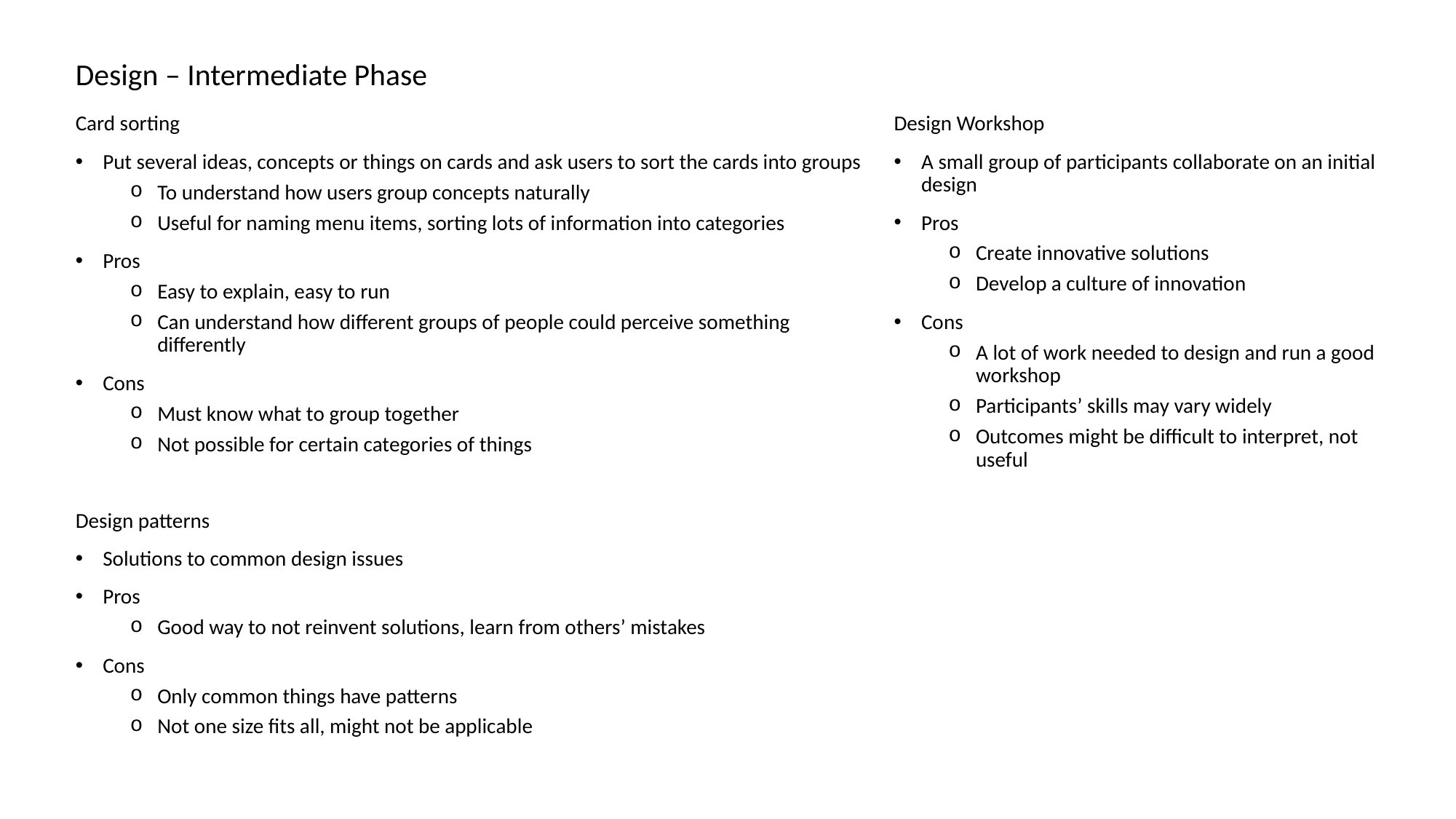

# Design – Intermediate Phase
Design Workshop
A small group of participants collaborate on an initial design
Pros
Create innovative solutions
Develop a culture of innovation
Cons
A lot of work needed to design and run a good workshop
Participants’ skills may vary widely
Outcomes might be difficult to interpret, not useful
Card sorting
Put several ideas, concepts or things on cards and ask users to sort the cards into groups
To understand how users group concepts naturally
Useful for naming menu items, sorting lots of information into categories
Pros
Easy to explain, easy to run
Can understand how different groups of people could perceive something differently
Cons
Must know what to group together
Not possible for certain categories of things

Design patterns
Solutions to common design issues
Pros
Good way to not reinvent solutions, learn from others’ mistakes
Cons
Only common things have patterns
Not one size fits all, might not be applicable